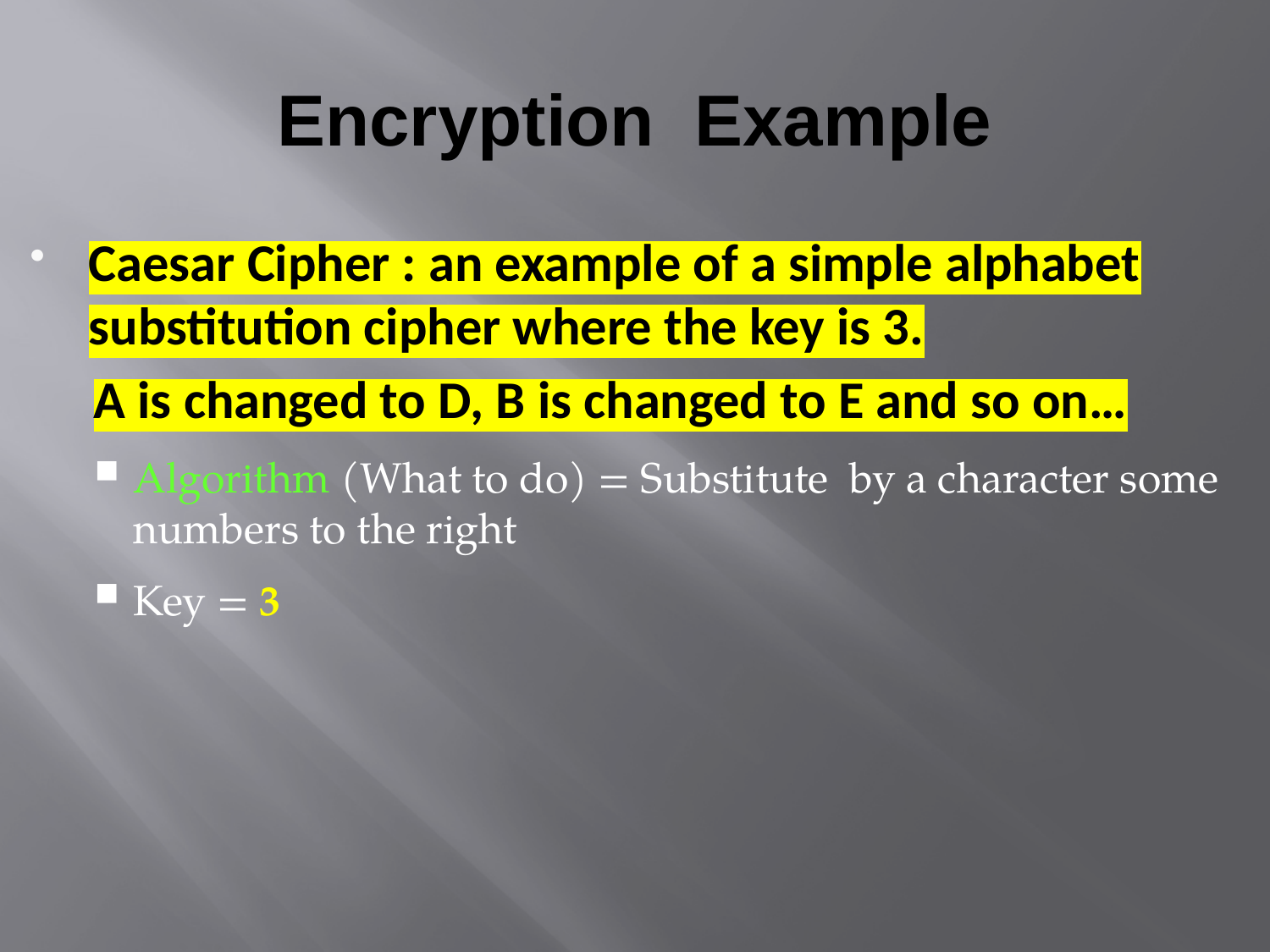

# Encryption  Example
Caesar Cipher : an example of a simple alphabet substitution cipher where the key is 3.
A is changed to D, B is changed to E and so on…
Algorithm (What to do) = Substitute  by a character some numbers to the right
Key = 3